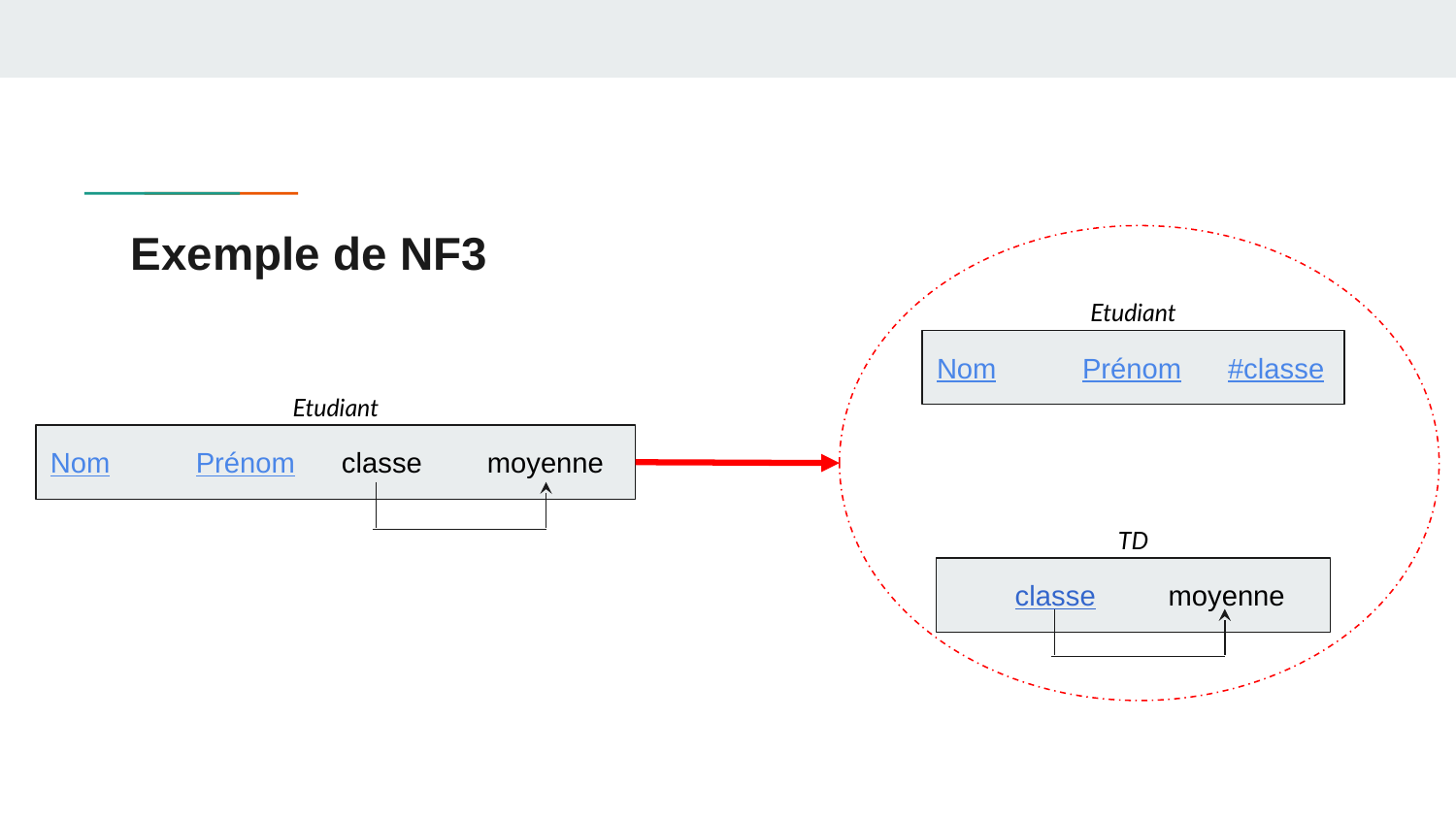

# Exemple de NF3

Etudiant
Nom	Prénom	#classe
Etudiant
Nom	Prénom	classe	moyenne
TD
        classe	         moyenne